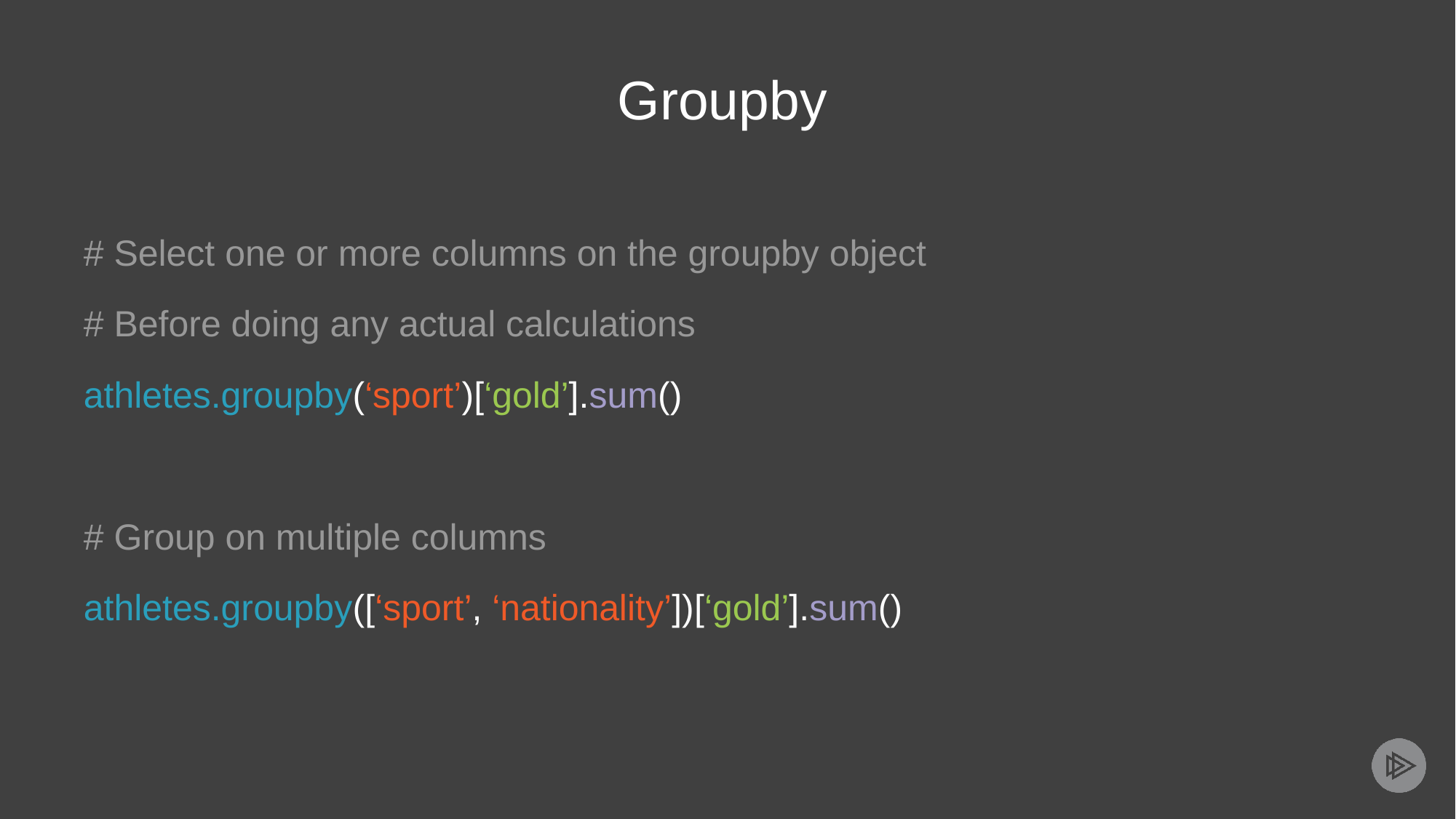

# Groupby
# Select one or more columns on the groupby object
# Before doing any actual calculations
athletes.groupby(‘sport’)[‘gold’].sum()

# Group on multiple columns
athletes.groupby([‘sport’, ‘nationality’])[‘gold’].sum()